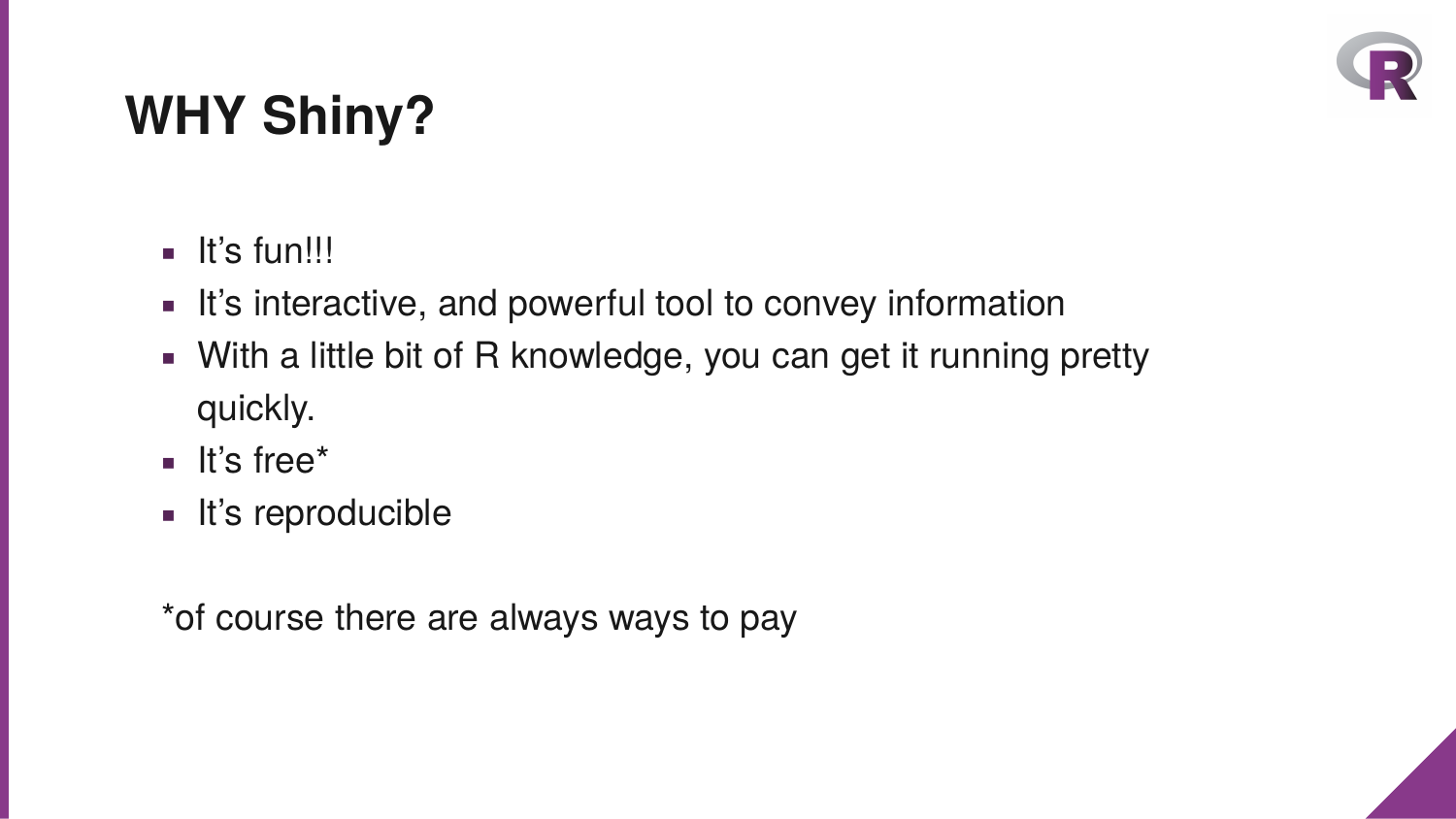

# WHY Shiny?
It’s fun!!!
It’s interactive, and powerful tool to convey information
With a little bit of R knowledge, you can get it running pretty quickly.
It’s free*
It’s reproducible

*of course there are always ways to pay